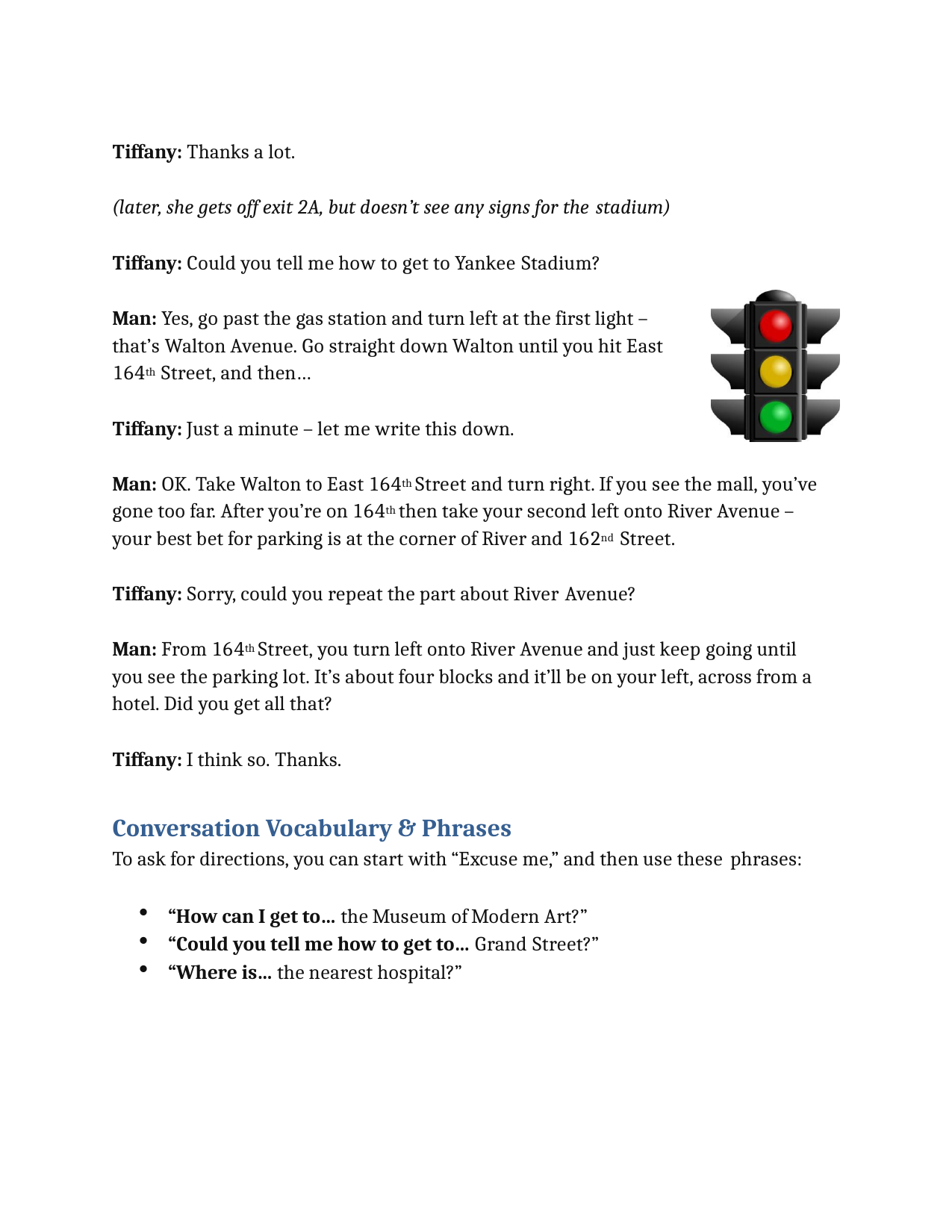

Tiffany: Thanks a lot.

(later, she gets off exit 2A, but doesn’t see any signs for the stadium)

Tiffany: Could you tell me how to get to Yankee Stadium?

Man: Yes, go past the gas station and turn left at the first light –  that’s Walton Avenue. Go straight down Walton until you hit East  164th  Street, and then…

Tiffany: Just a minute – let me write this down.

Man: OK. Take Walton to East 164th Street and turn right. If you see the mall, you’ve  gone too far. After you’re on 164th then take your second left onto River Avenue –  your best bet for parking is at the corner of River and 162nd  Street.

Tiffany: Sorry, could you repeat the part about River Avenue?

Man: From 164th Street, you turn left onto River Avenue and just keep going until  you see the parking lot. It’s about four blocks and it’ll be on your left, across from a  hotel. Did you get all that?

Tiffany: I think so. Thanks.

Conversation Vocabulary & Phrases
To ask for directions, you can start with “Excuse me,” and then use these phrases:

“How can I get to… the Museum of Modern Art?”
“Could you tell me how to get to… Grand Street?”
“Where is… the nearest hospital?”